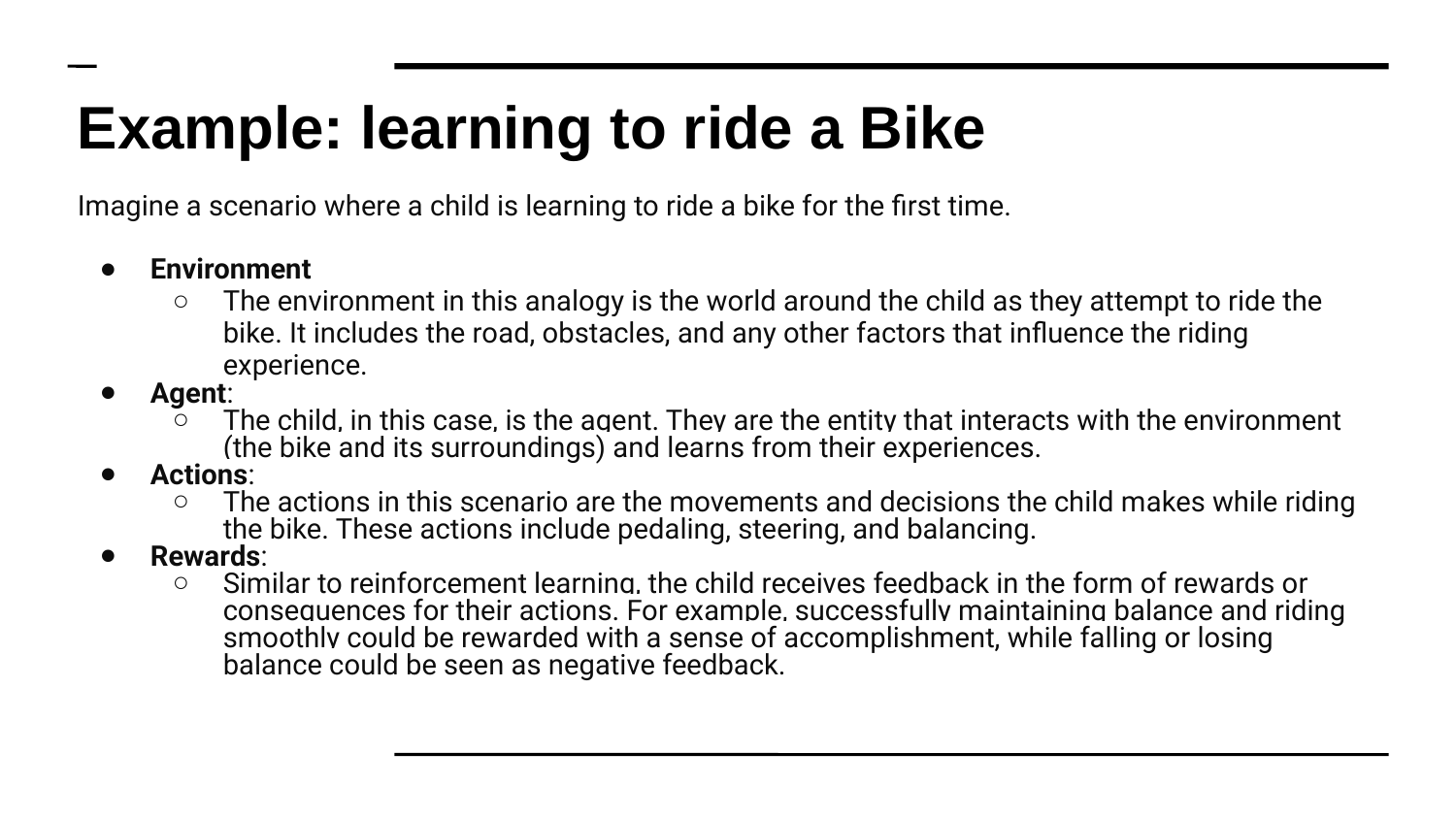

Example: learning to ride a Bike
Imagine a scenario where a child is learning to ride a bike for the first time.
Environment
The environment in this analogy is the world around the child as they attempt to ride the bike. It includes the road, obstacles, and any other factors that influence the riding experience.
Agent:
The child, in this case, is the agent. They are the entity that interacts with the environment (the bike and its surroundings) and learns from their experiences.
Actions:
The actions in this scenario are the movements and decisions the child makes while riding the bike. These actions include pedaling, steering, and balancing.
Rewards:
Similar to reinforcement learning, the child receives feedback in the form of rewards or consequences for their actions. For example, successfully maintaining balance and riding smoothly could be rewarded with a sense of accomplishment, while falling or losing balance could be seen as negative feedback.